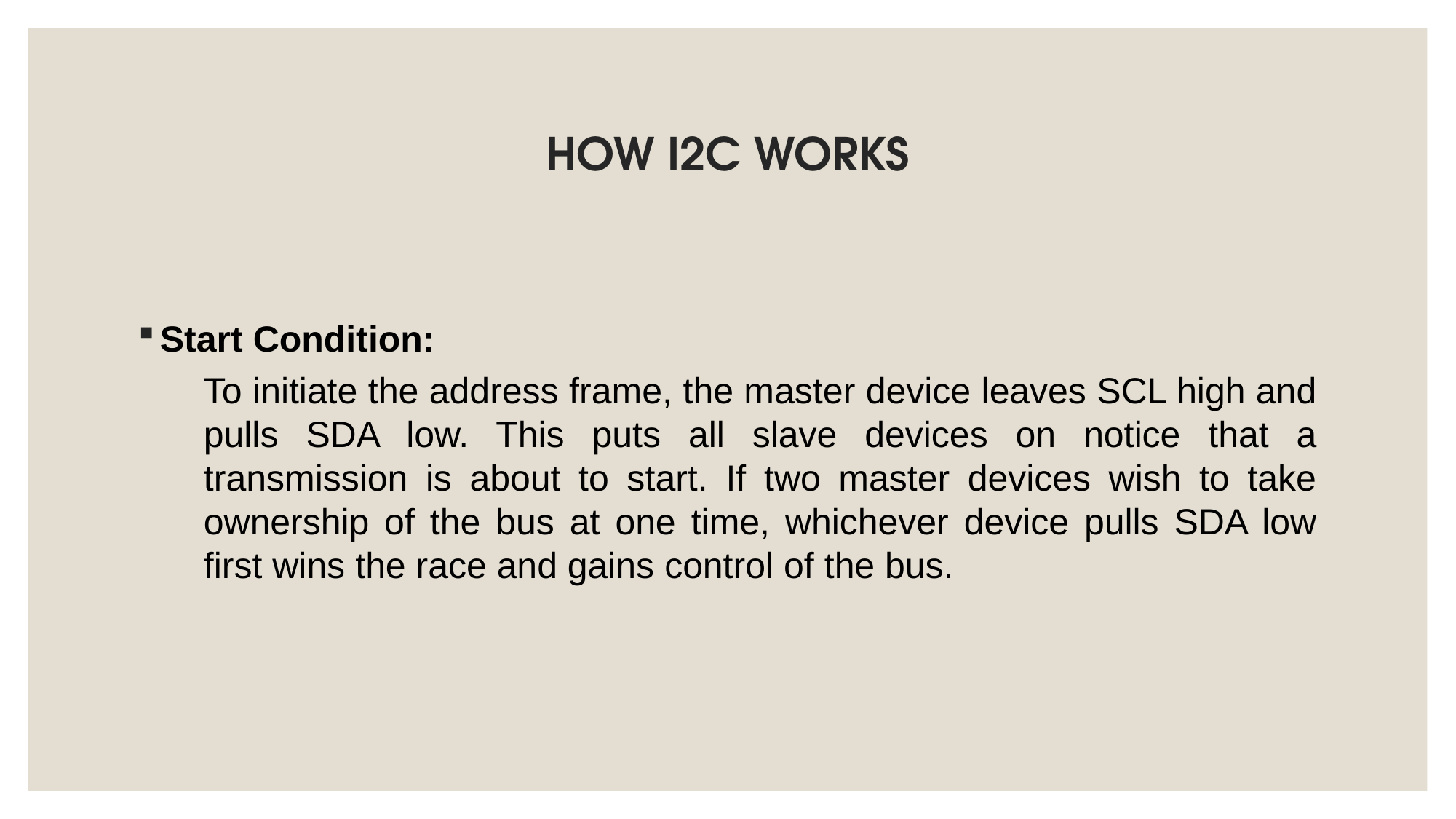

# HOW I2C WORKS
Start Condition:
To initiate the address frame, the master device leaves SCL high and pulls SDA low. This puts all slave devices on notice that a transmission is about to start. If two master devices wish to take ownership of the bus at one time, whichever device pulls SDA low first wins the race and gains control of the bus.